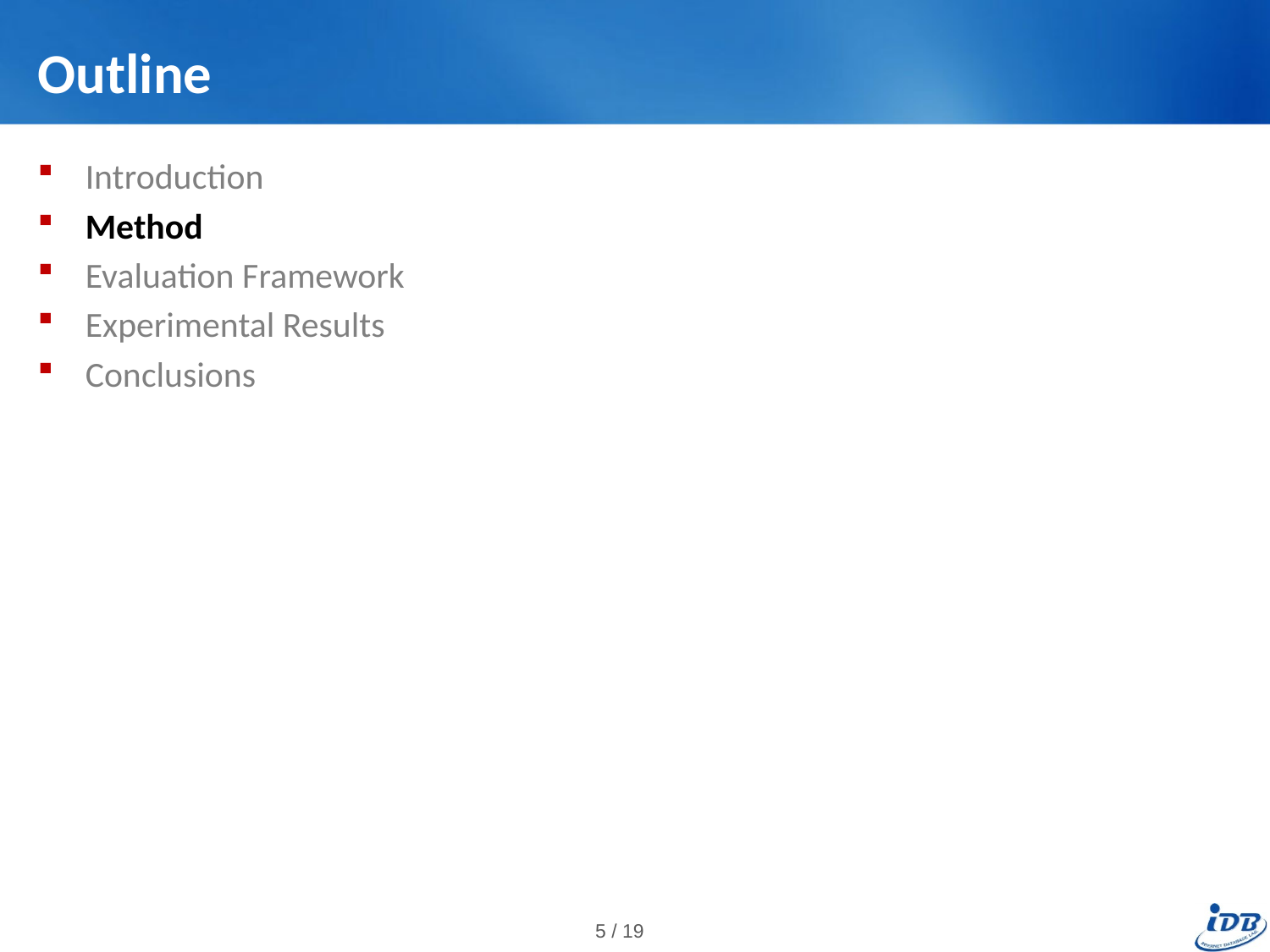

# Outline
Introduction
Method
Evaluation Framework
Experimental Results
Conclusions